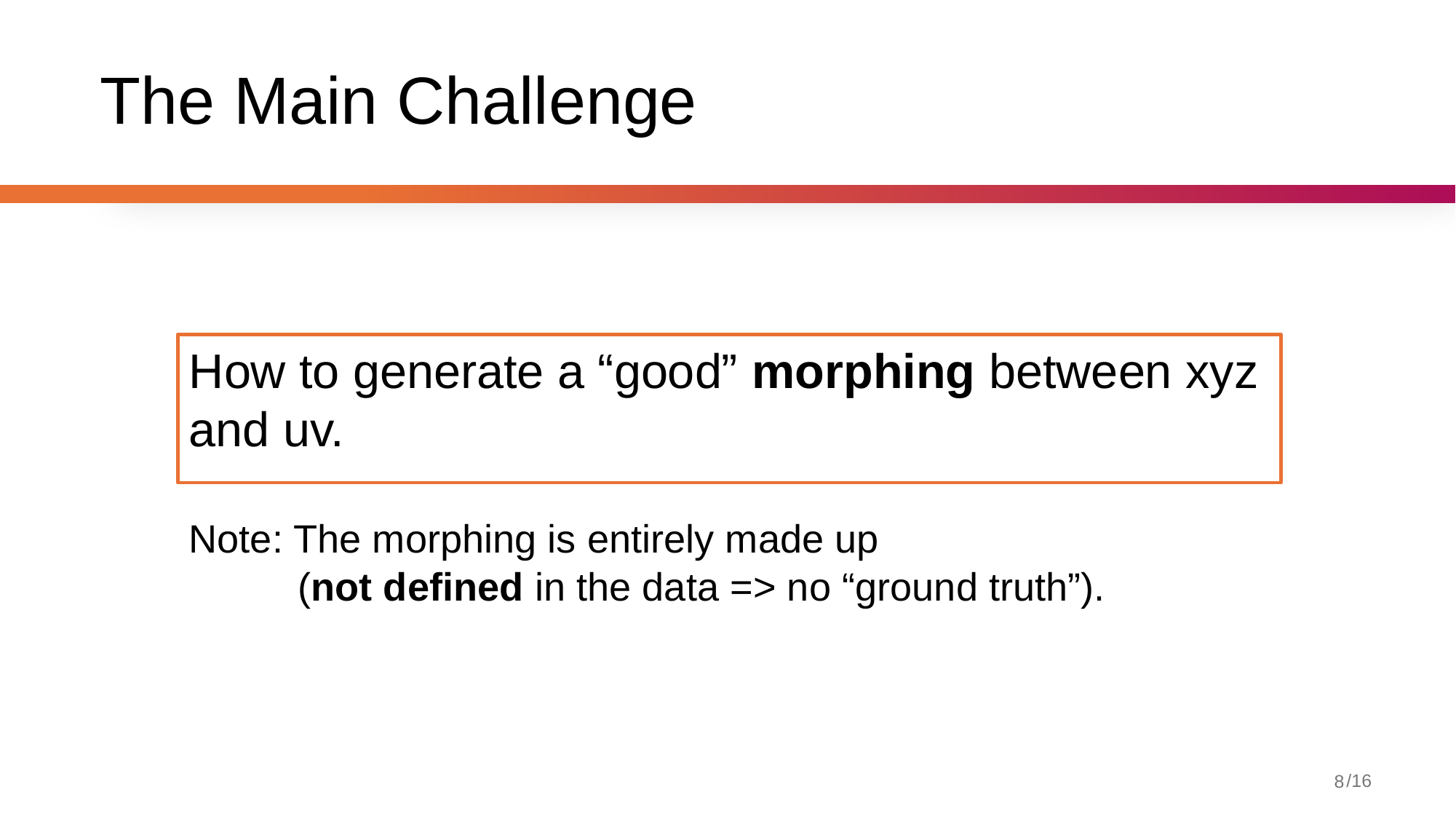

# The Main Challenge

How to generate a “good” morphing between xyz and uv.

Note: The morphing is entirely made up
          (not defined in the data => no “ground truth”).

8
/16